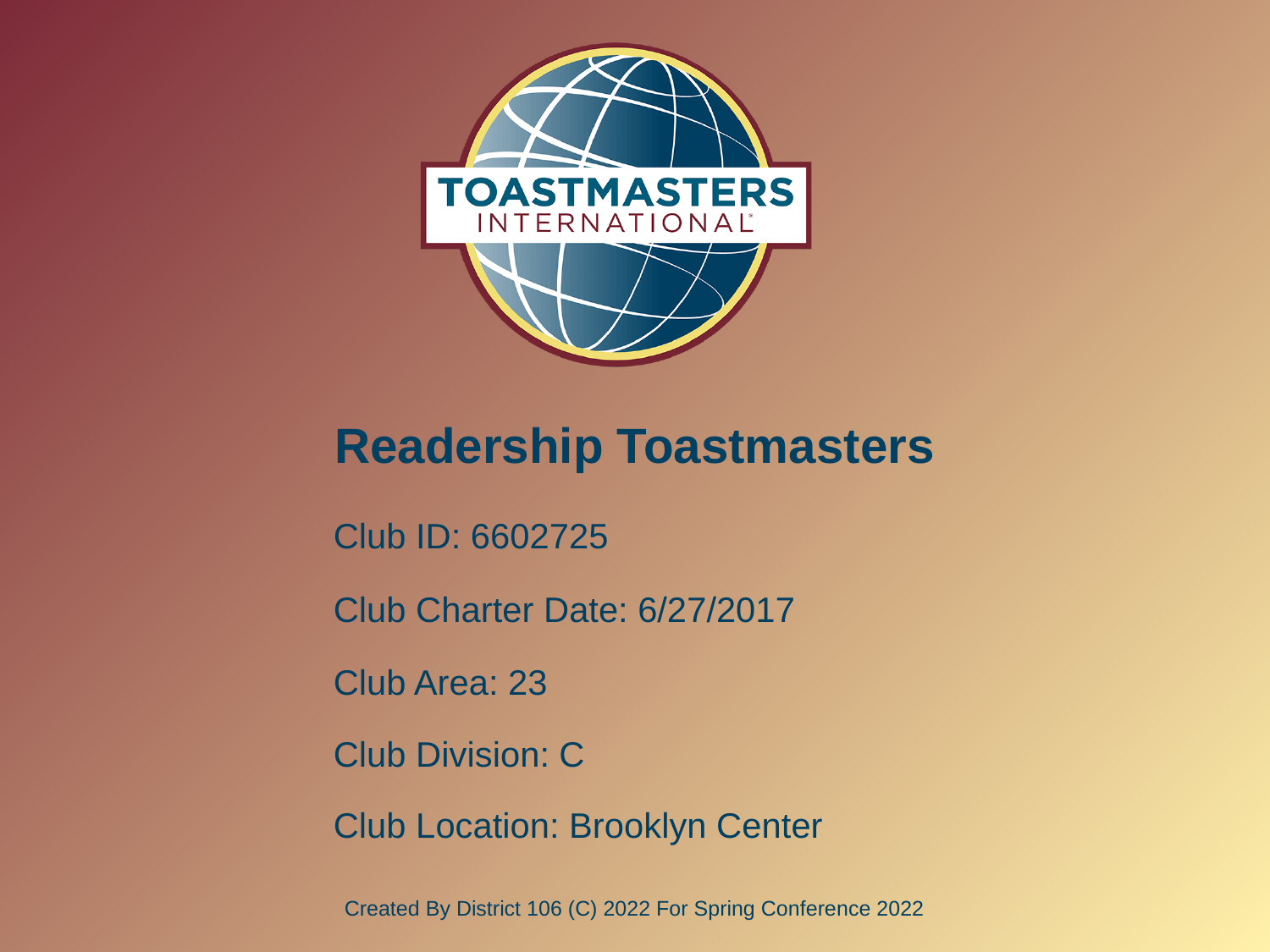

# Readership Toastmasters
Club ID: 6602725
Club Charter Date: 6/27/2017
Club Area: 23
Club Division: C
Club Location: Brooklyn Center
Created By District 106 (C) 2022 For Spring Conference 2022